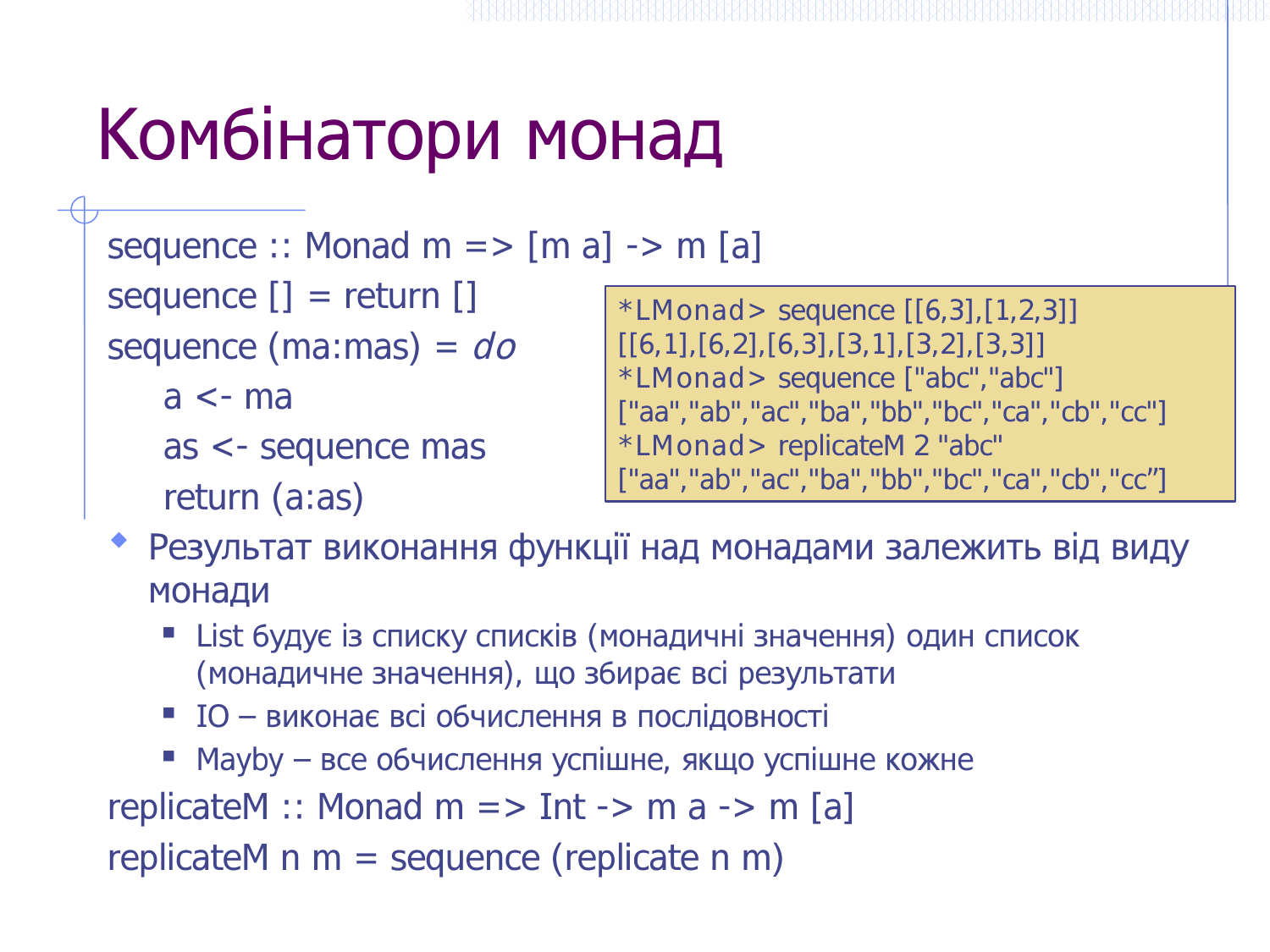

# Комбінатори монад
sequence :: Monad m => [m a] -> m [a]
sequence [] = return []
sequence (ma:mas) = do
     a <- ma
     as <- sequence mas
     return (a:as)
Результат виконання функції над монадами залежить від виду монади
List будує із списку списків (монадичні значення) один список (монадичне значення), що збирає всі результати
IO – виконає всі обчислення в послідовності
Mayby – все обчислення успішне, якщо успішне кожне
replicateM :: Monad m => Int -> m a -> m [a]
replicateM n m = sequence (replicate n m)

*LMonad> sequence [[6,3],[1,2,3]]
[[6,1],[6,2],[6,3],[3,1],[3,2],[3,3]]
*LMonad> sequence ["abc","abc"]
["aa","ab","ac","ba","bb","bc","ca","cb","cc"]
*LMonad> replicateM 2 "abc"
["aa","ab","ac","ba","bb","bc","ca","cb","cc”]